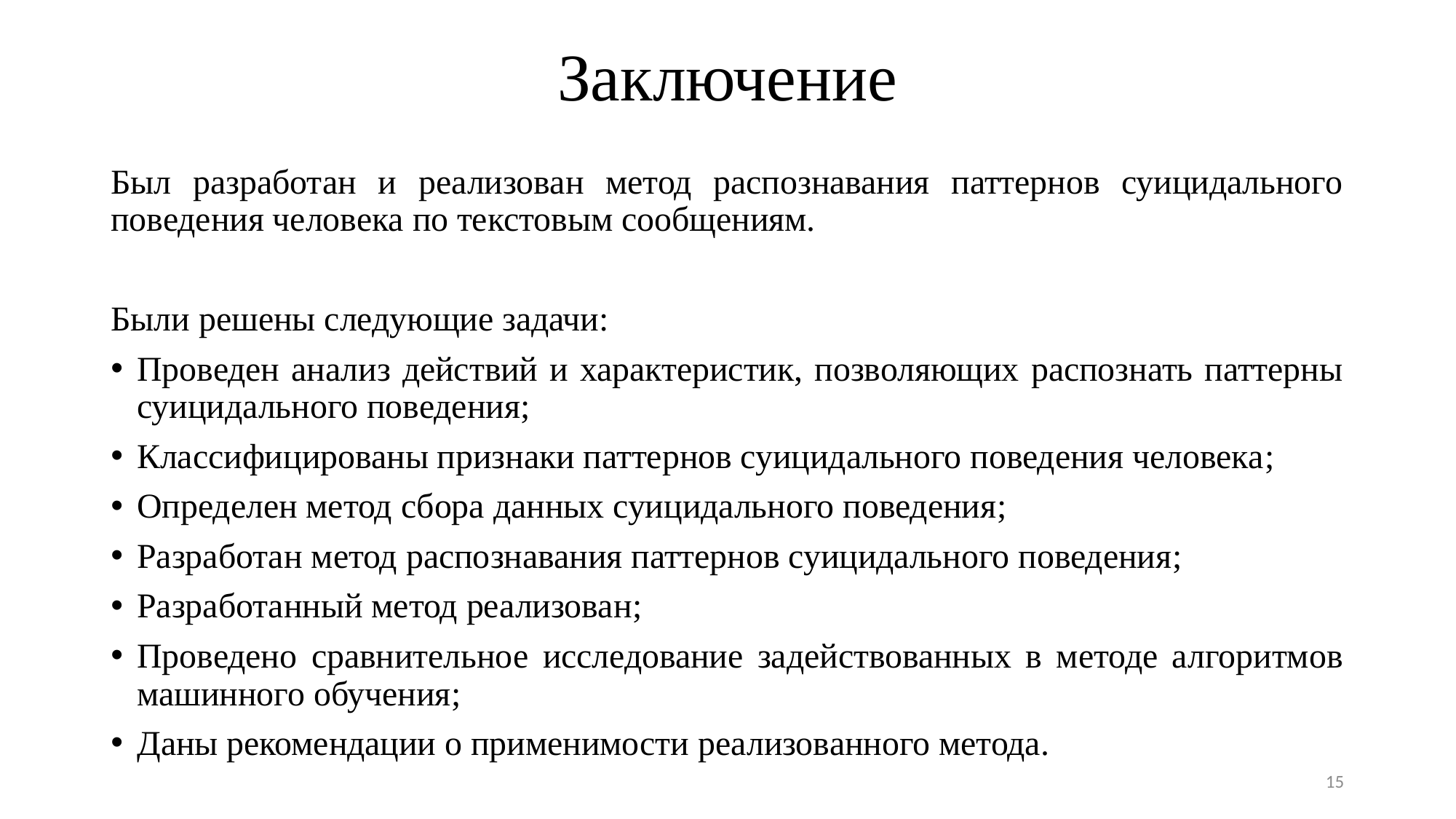

# Заключение
Был разработан и реализован метод распознавания паттернов суицидального поведения человека по текстовым сообщениям.

Были решены следующие задачи:
Проведен анализ действий и характеристик, позволяющих распознать паттерны суицидального поведения;
Классифицированы признаки паттернов суицидального поведения человека;
Определен метод сбора данных суицидального поведения;
Разработан метод распознавания паттернов суицидального поведения;
Разработанный метод реализован;
Проведено сравнительное исследование задействованных в методе алгоритмов машинного обучения;
Даны рекомендации о применимости реализованного метода.
15